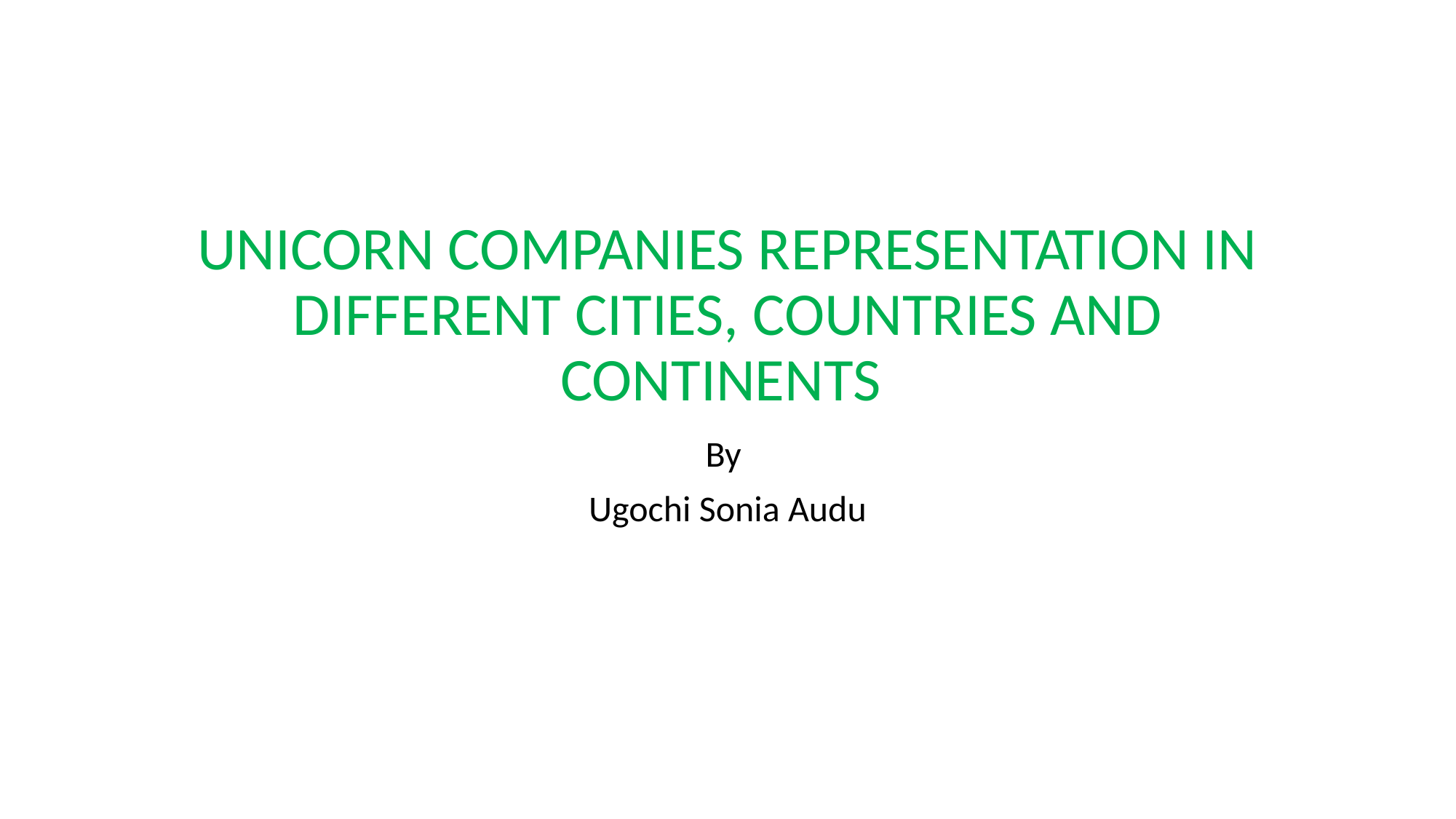

# UNICORN COMPANIES REPRESENTATION IN DIFFERENT CITIES, COUNTRIES AND CONTINENTS
By
Ugochi Sonia Audu